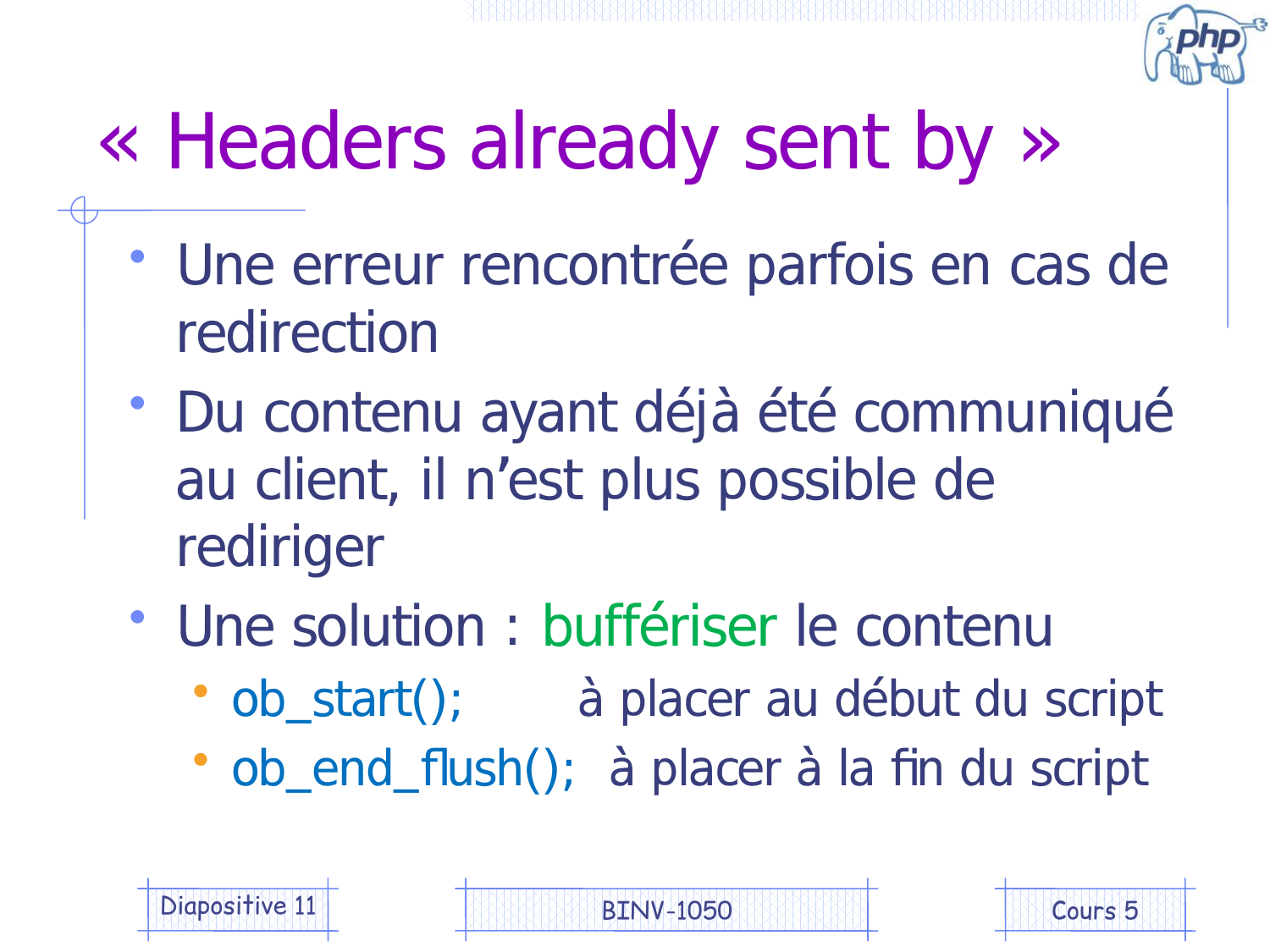

# « Headers already sent by »
Une erreur rencontrée parfois en cas de redirection
Du contenu ayant déjà été communiqué au client, il n’est plus possible de rediriger
Une solution : buffériser le contenu
ob_start(); 	      à placer au début du script
ob_end_flush();  à placer à la fin du script
Diapositive 11
BINV-1050
Cours 5